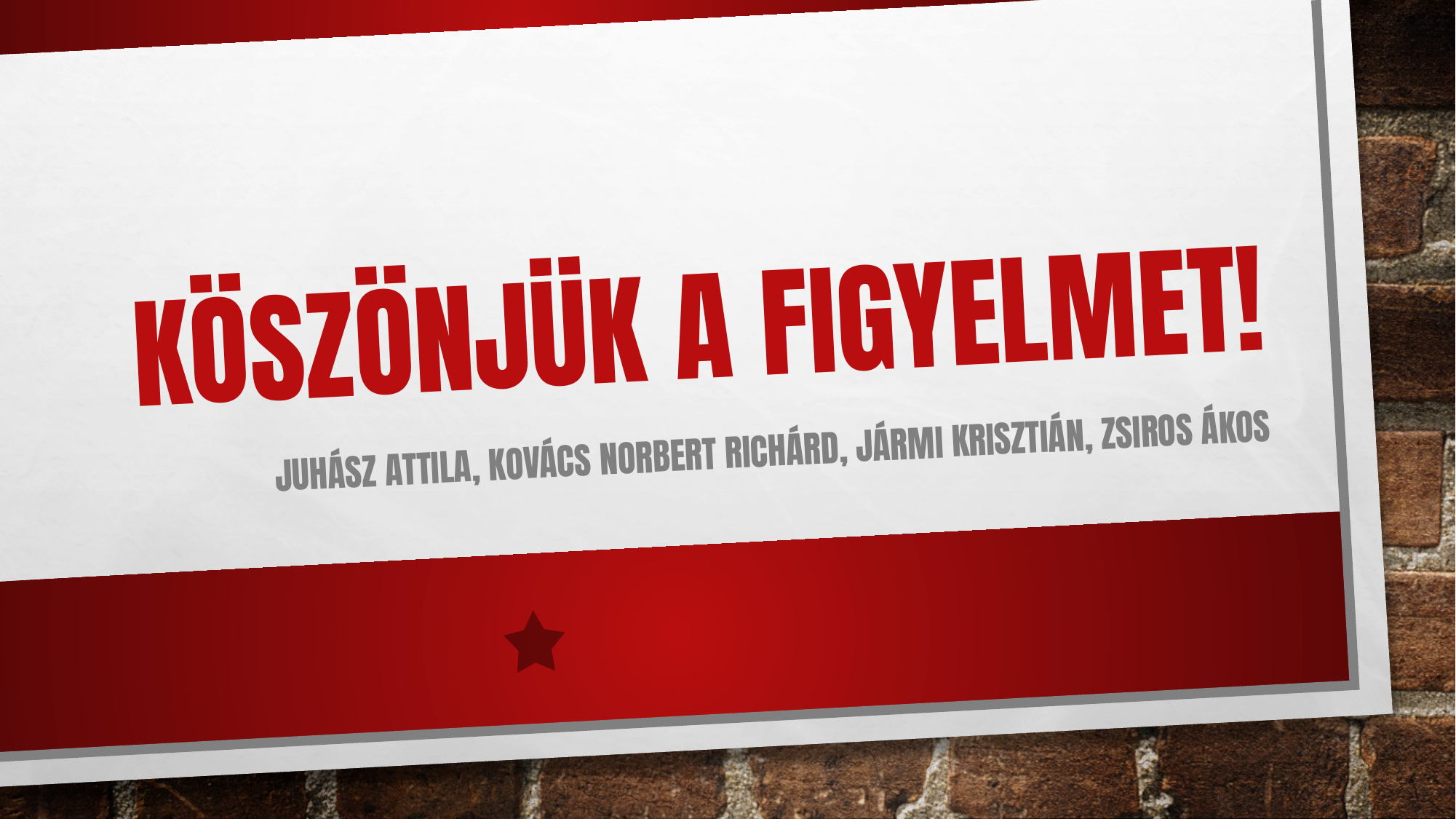

# Köszönjük a figyelmet!
Juhász Attila, Kovács norbert richárd, Jármi krisztián, zsiros ákos